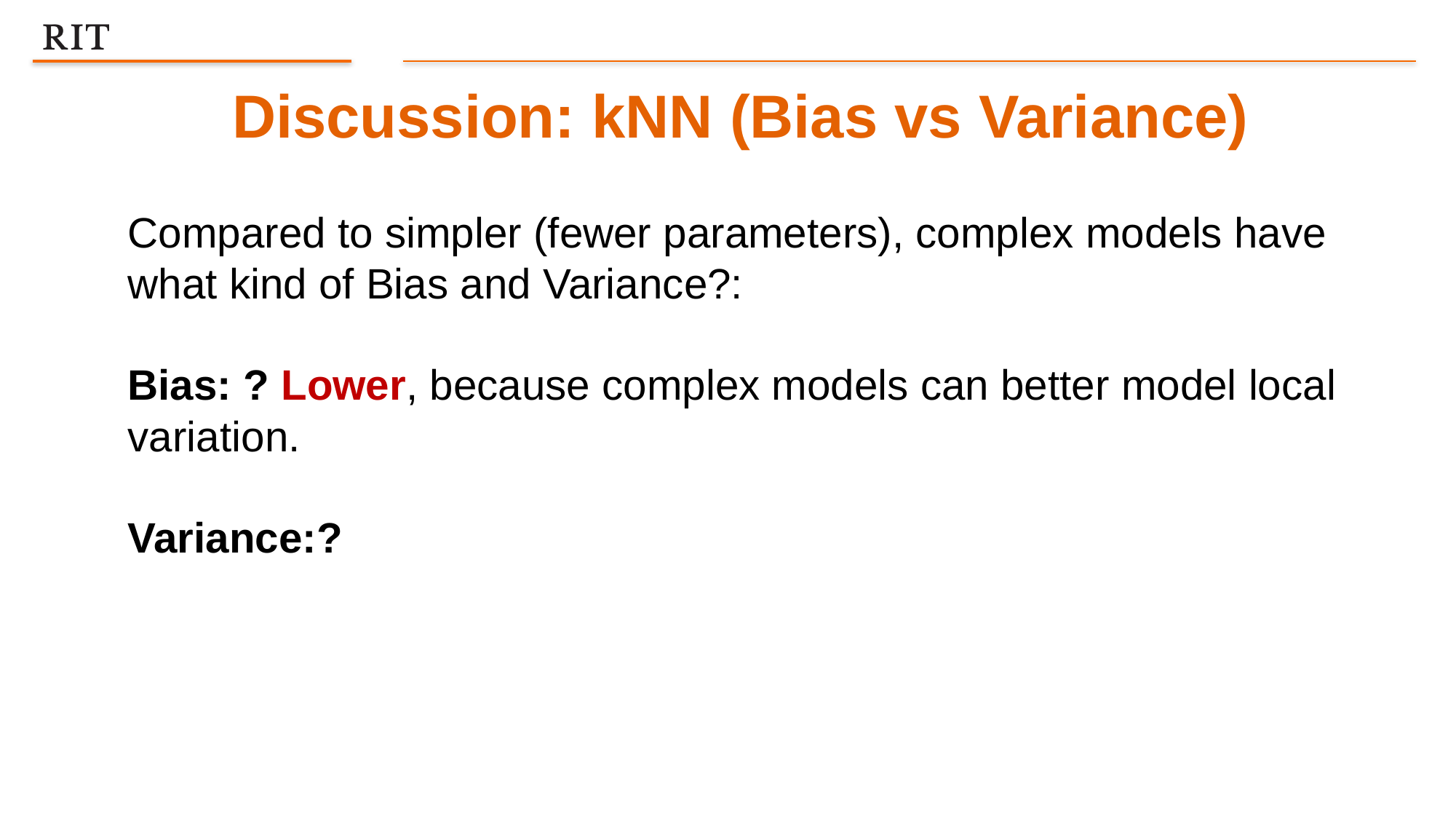

Discussion: kNN (Bias vs Variance)
Compared to simpler (fewer parameters), complex models have what kind of Bias and Variance?:

Bias: ? Lower, because complex models can better model local variation.

Variance:?